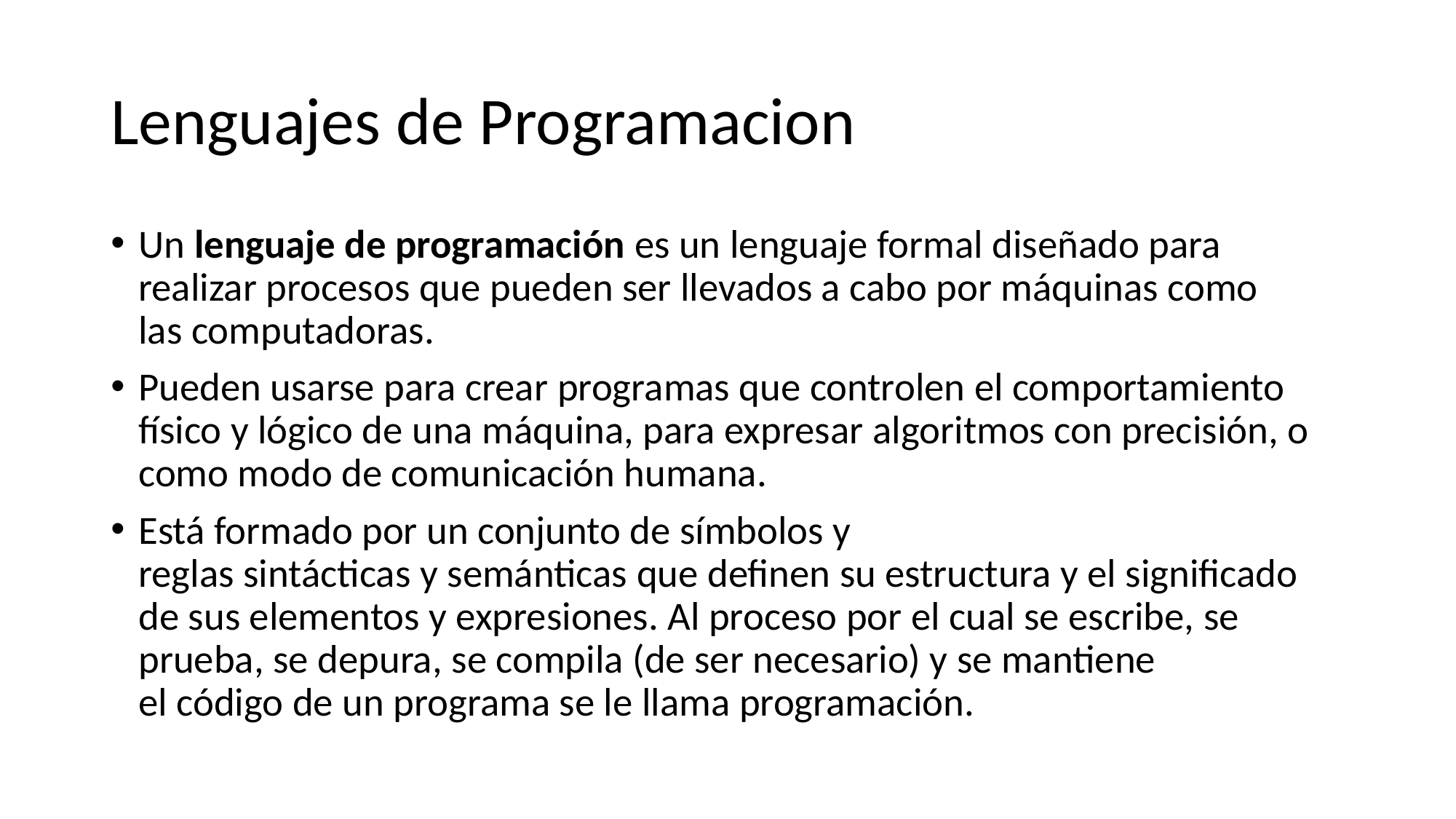

# Lenguajes de Programacion
Un lenguaje de programación es un lenguaje formal diseñado para realizar procesos que pueden ser llevados a cabo por máquinas como las computadoras.
Pueden usarse para crear programas que controlen el comportamiento físico y lógico de una máquina, para expresar algoritmos con precisión, o como modo de comunicación humana.
Está formado por un conjunto de símbolos y reglas sintácticas y semánticas que definen su estructura y el significado de sus elementos y expresiones. Al proceso por el cual se escribe, se prueba, se depura, se compila (de ser necesario) y se mantiene el código de un programa se le llama programación.